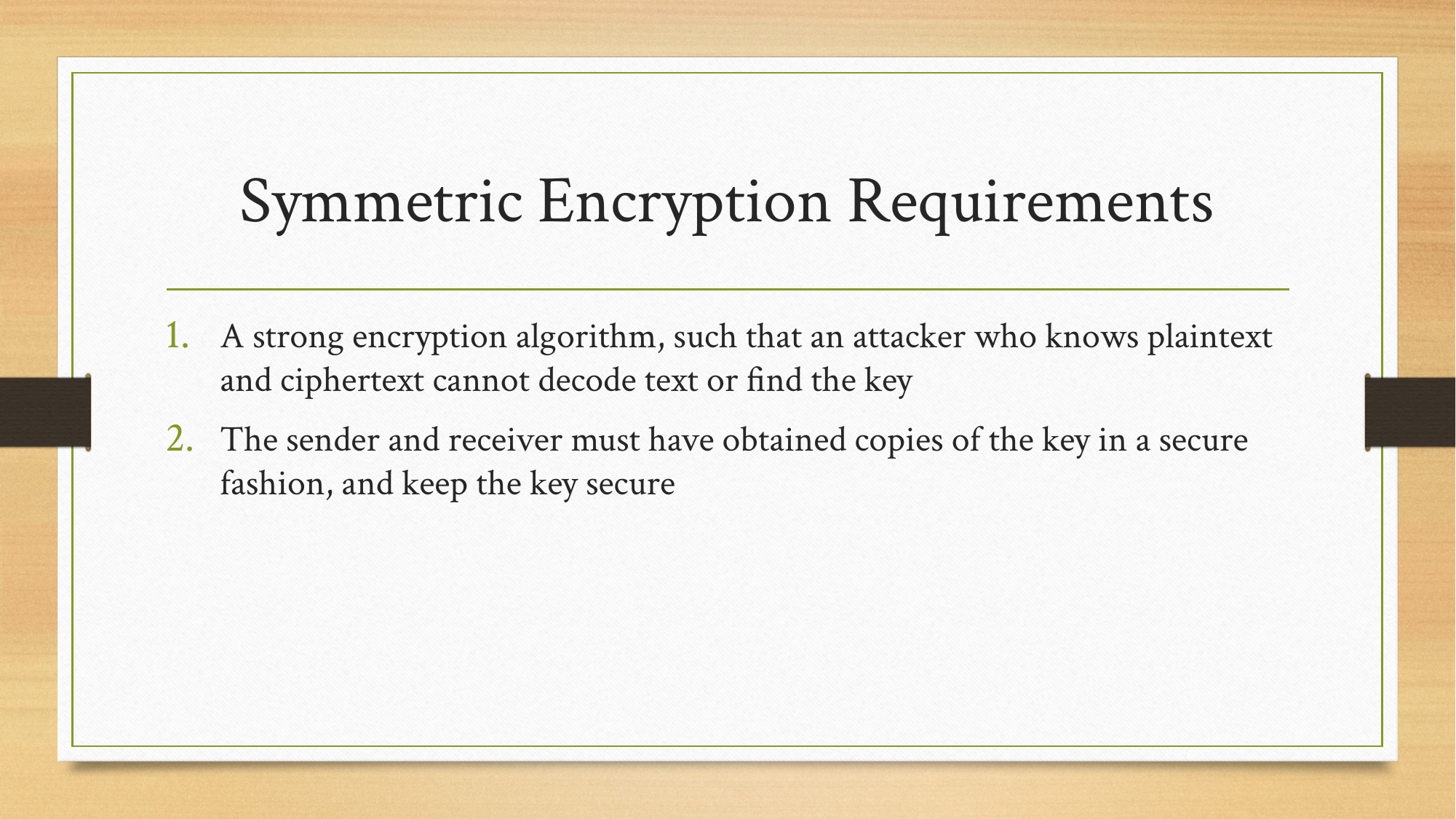

# Symmetric Encryption Requirements
A strong encryption algorithm, such that an attacker who knows plaintext and ciphertext cannot decode text or find the key
The sender and receiver must have obtained copies of the key in a secure fashion, and keep the key secure